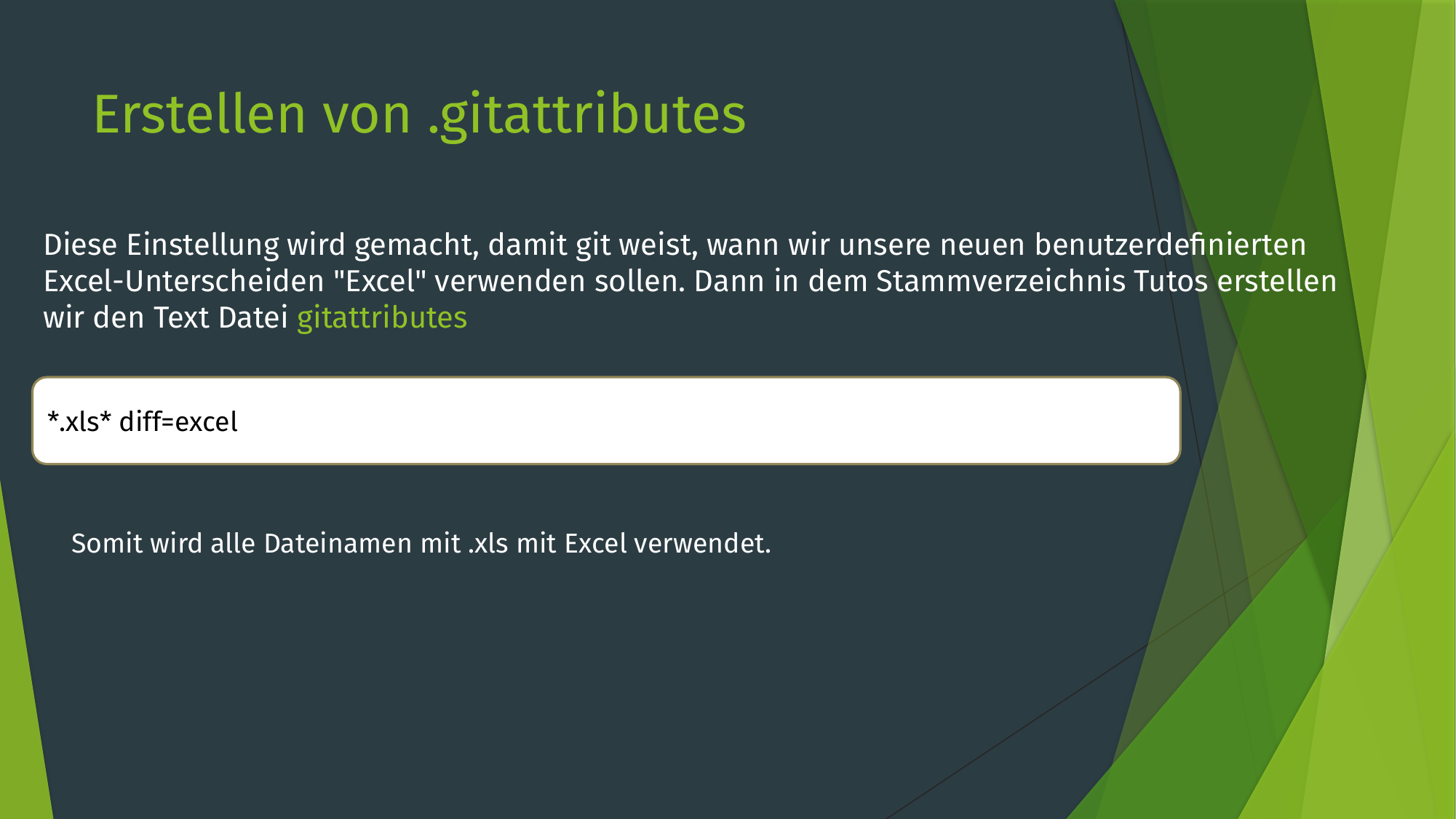

# Erstellen von .gitattributes
Diese Einstellung wird gemacht, damit git weist, wann wir unsere neuen benutzerdefinierten Excel-Unterscheiden "Excel" verwenden sollen. Dann in dem Stammverzeichnis Tutos erstellen wir den Text Datei gitattributes
*.xls* diff=excel
Somit wird alle Dateinamen mit .xls mit Excel verwendet.